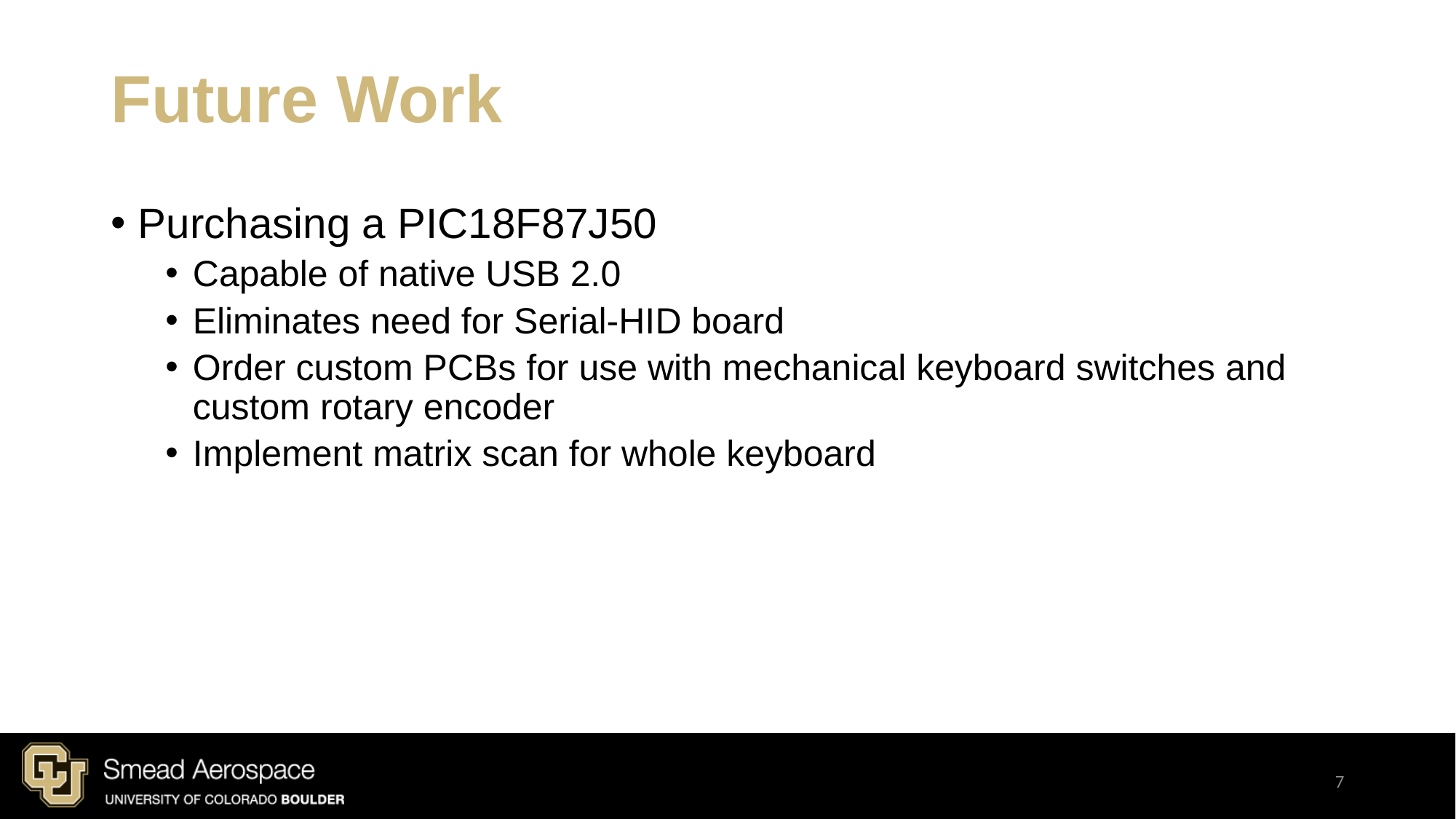

# Future Work
Purchasing a PIC18F87J50
Capable of native USB 2.0
Eliminates need for Serial-HID board
Order custom PCBs for use with mechanical keyboard switches and custom rotary encoder
Implement matrix scan for whole keyboard
7